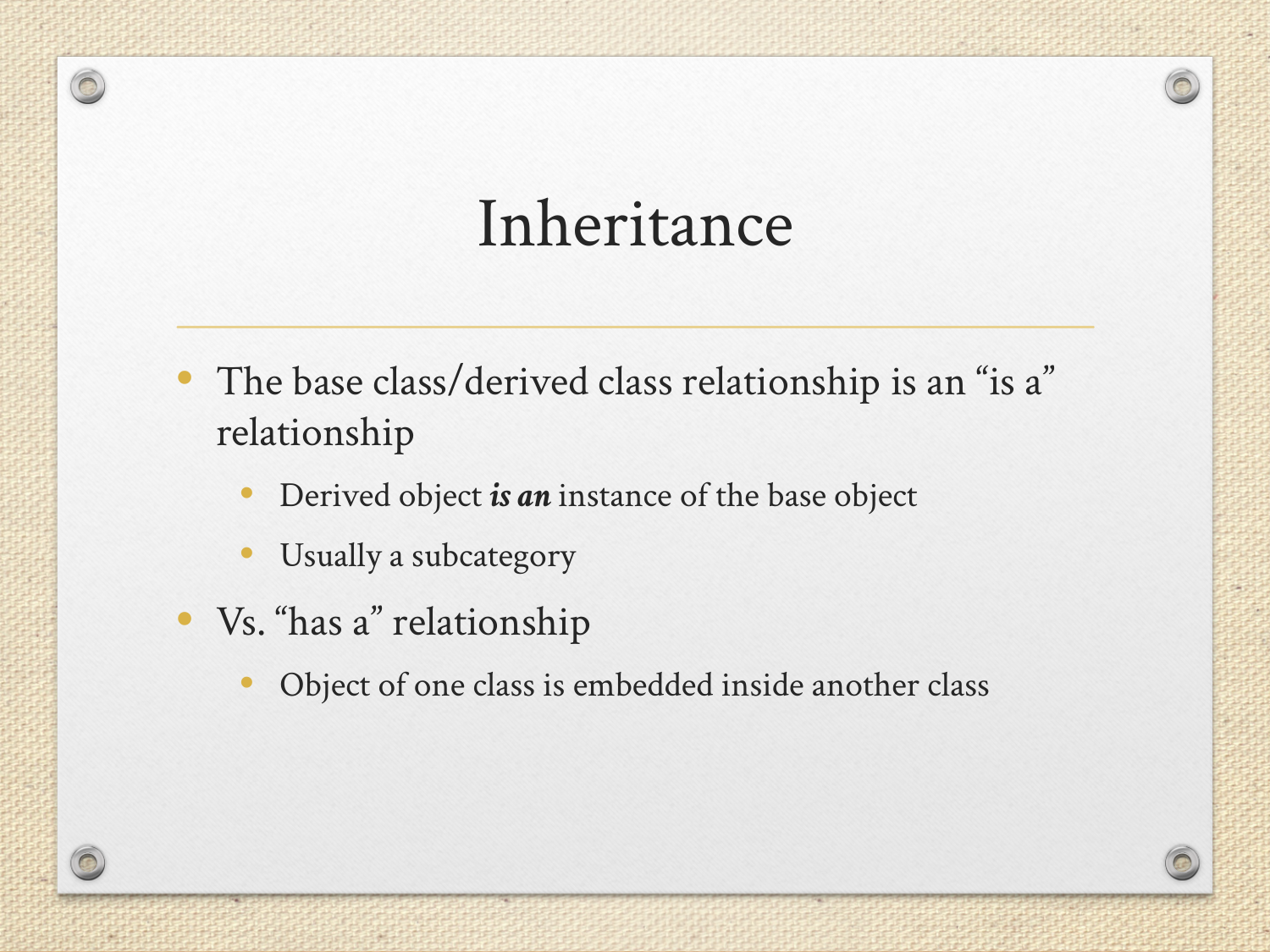

# Inheritance
The base class/derived class relationship is an “is a” relationship
Derived object is an instance of the base object
Usually a subcategory
Vs. “has a” relationship
Object of one class is embedded inside another class